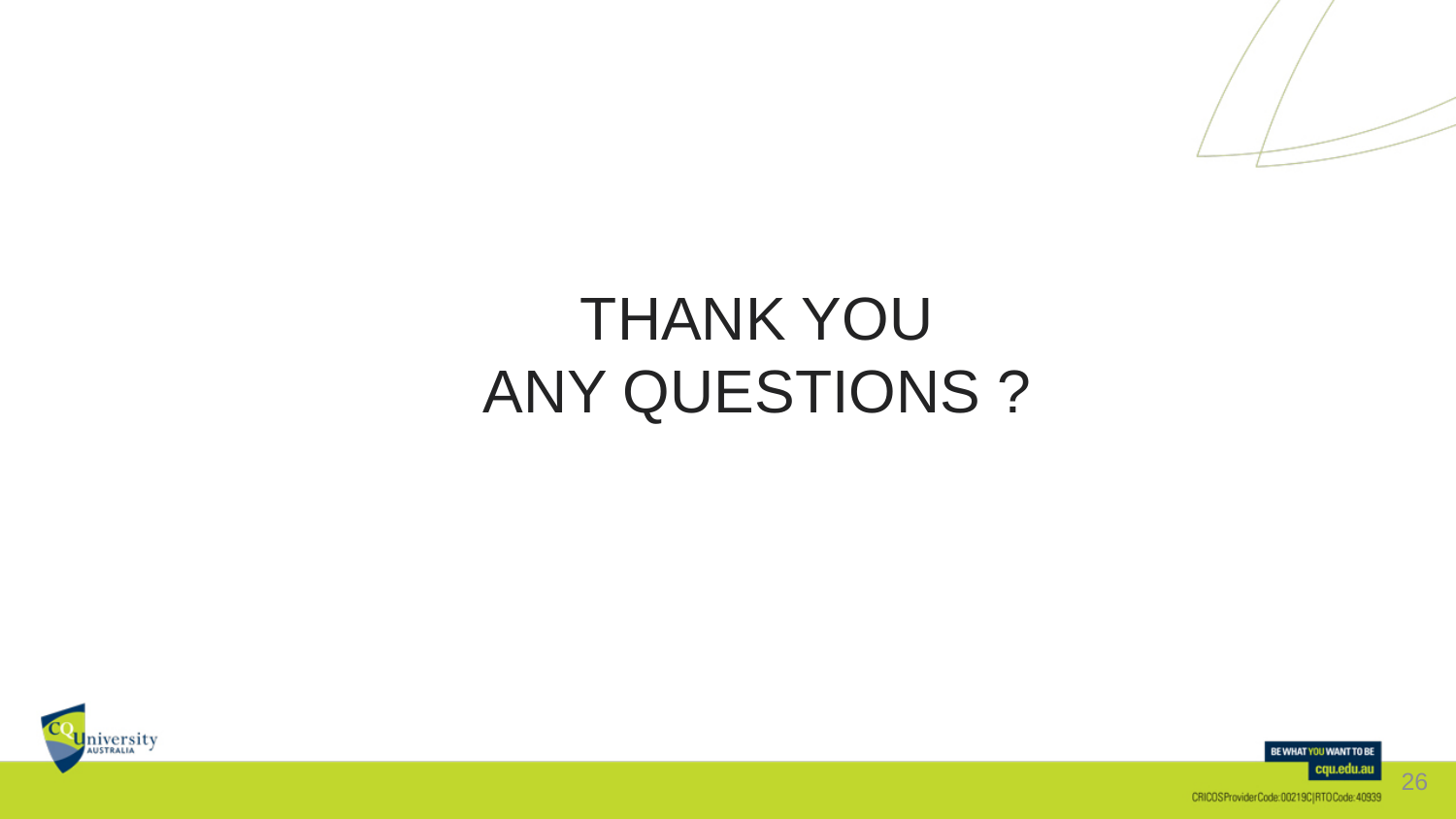

# THANK YOU ANY QUESTIONS ?
26